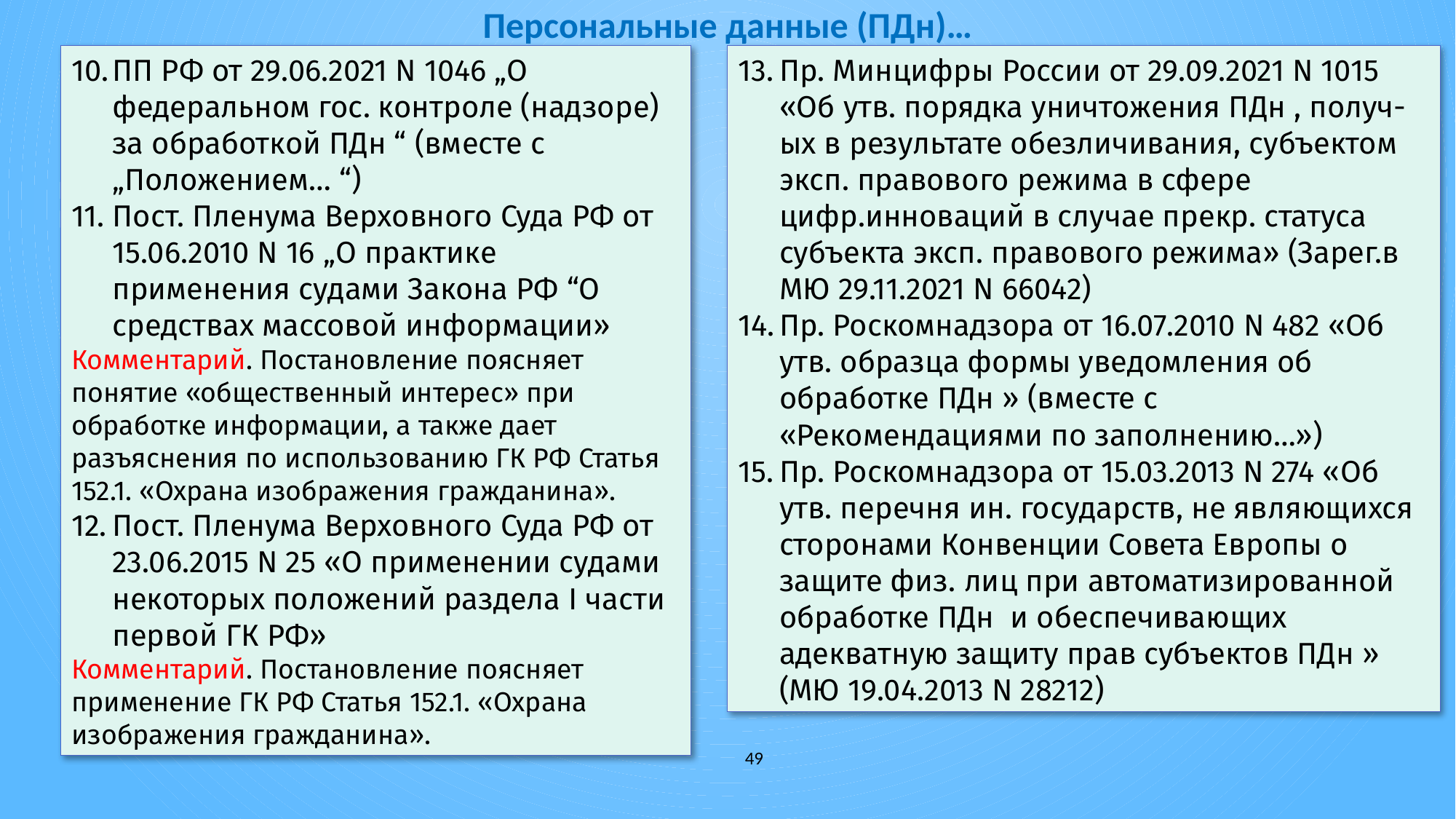

# Персональные данные (ПДн)…
ПП РФ от 29.06.2021 N 1046 „О федеральном гос. контроле (надзоре) за обработкой ПДн “ (вместе с „Положением… “)
Пост. Пленума Верховного Суда РФ от 15.06.2010 N 16 „О практике применения судами Закона РФ “О средствах массовой информации»
Комментарий. Постановление поясняет понятие «общественный интерес» при обработке информации, а также дает разъяснения по использованию ГК РФ Статья 152.1. «Охрана изображения гражданина».
Пост. Пленума Верховного Суда РФ от 23.06.2015 N 25 «О применении судами некоторых положений раздела I части первой ГК РФ»
Комментарий. Постановление поясняет применение ГК РФ Статья 152.1. «Охрана изображения гражданина».
Пр. Минцифры России от 29.09.2021 N 1015 «Об утв. порядка уничтожения ПДн , получ-ых в результате обезличивания, субъектом эксп. правового режима в сфере цифр.инноваций в случае прекр. статуса субъекта эксп. правового режима» (Зарег.в МЮ 29.11.2021 N 66042)
Пр. Роскомнадзора от 16.07.2010 N 482 «Об утв. образца формы уведомления об обработке ПДн » (вместе с «Рекомендациями по заполнению…»)
Пр. Роскомнадзора от 15.03.2013 N 274 «Об утв. перечня ин. государств, не являющихся сторонами Конвенции Совета Европы о защите физ. лиц при автоматизированной обработке ПДн  и обеспечивающих адекватную защиту прав субъектов ПДн » (МЮ 19.04.2013 N 28212)
49